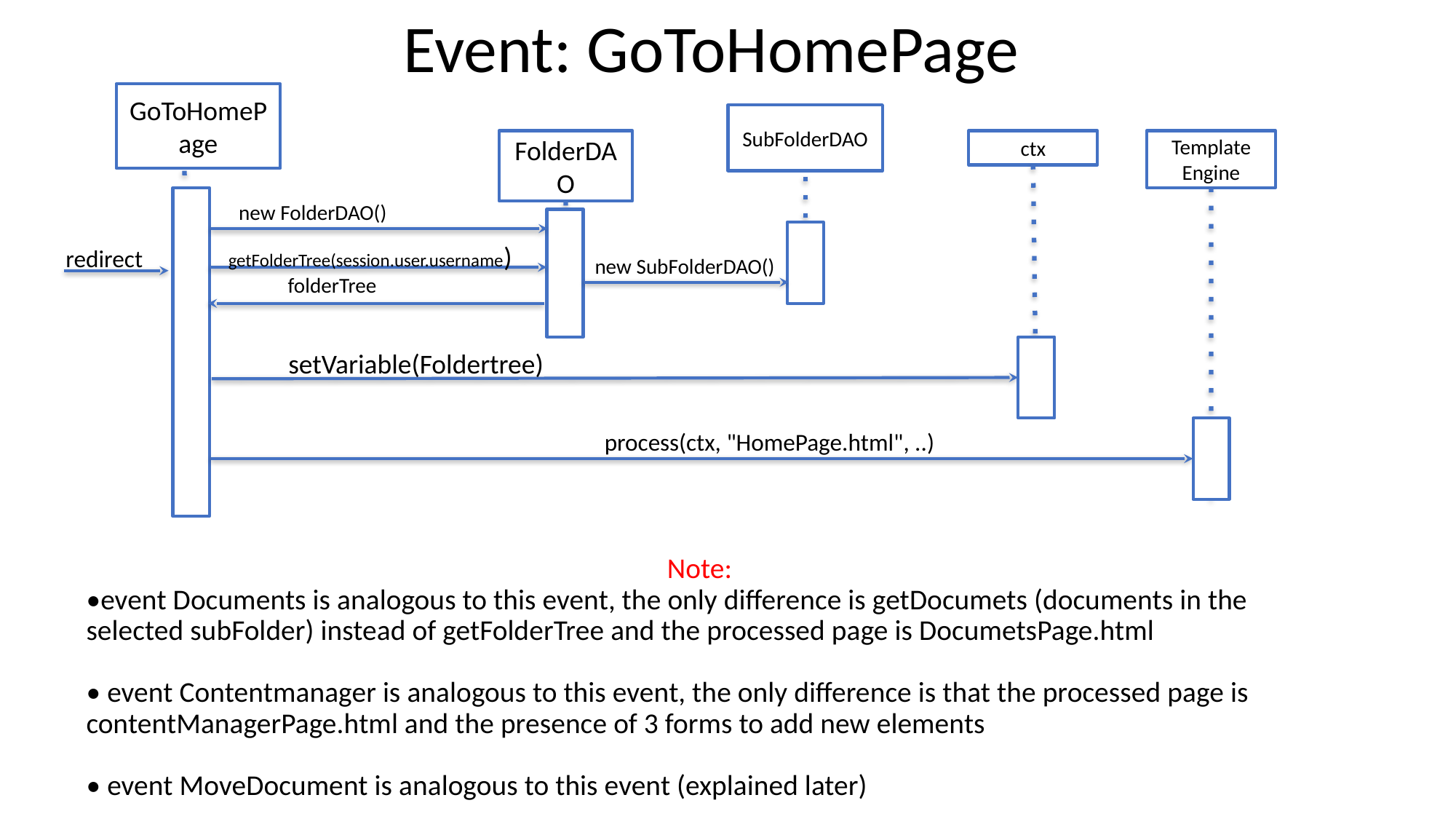

# Event: GoToHomePage
GoToHomePage
SubFolderDAO
Template
Engine
FolderDAO
ctx

new FolderDAO()

getFolderTree(session.user.username)
redirect
new SubFolderDAO()
folderTree

setVariable(Foldertree)

process(ctx, "HomePage.html", ..)
Note:
•event Documents is analogous to this event, the only difference is getDocumets (documents in the selected subFolder) instead of getFolderTree and the processed page is DocumetsPage.html

• event Contentmanager is analogous to this event, the only difference is that the processed page is contentManagerPage.html and the presence of 3 forms to add new elements

• event MoveDocument is analogous to this event (explained later)